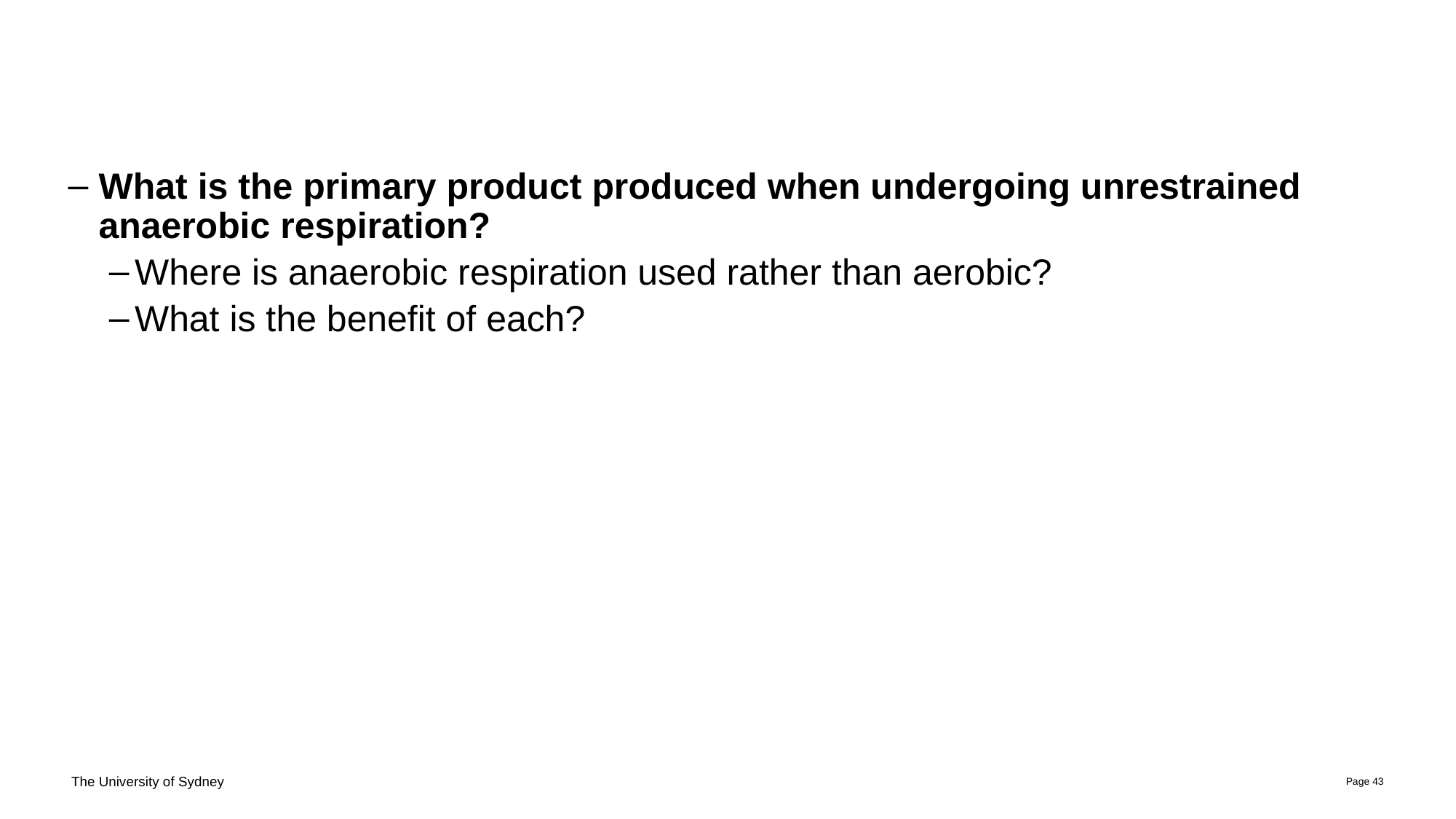

#
What is the primary product produced when undergoing unrestrained anaerobic respiration?
Where is anaerobic respiration used rather than aerobic?
What is the benefit of each?